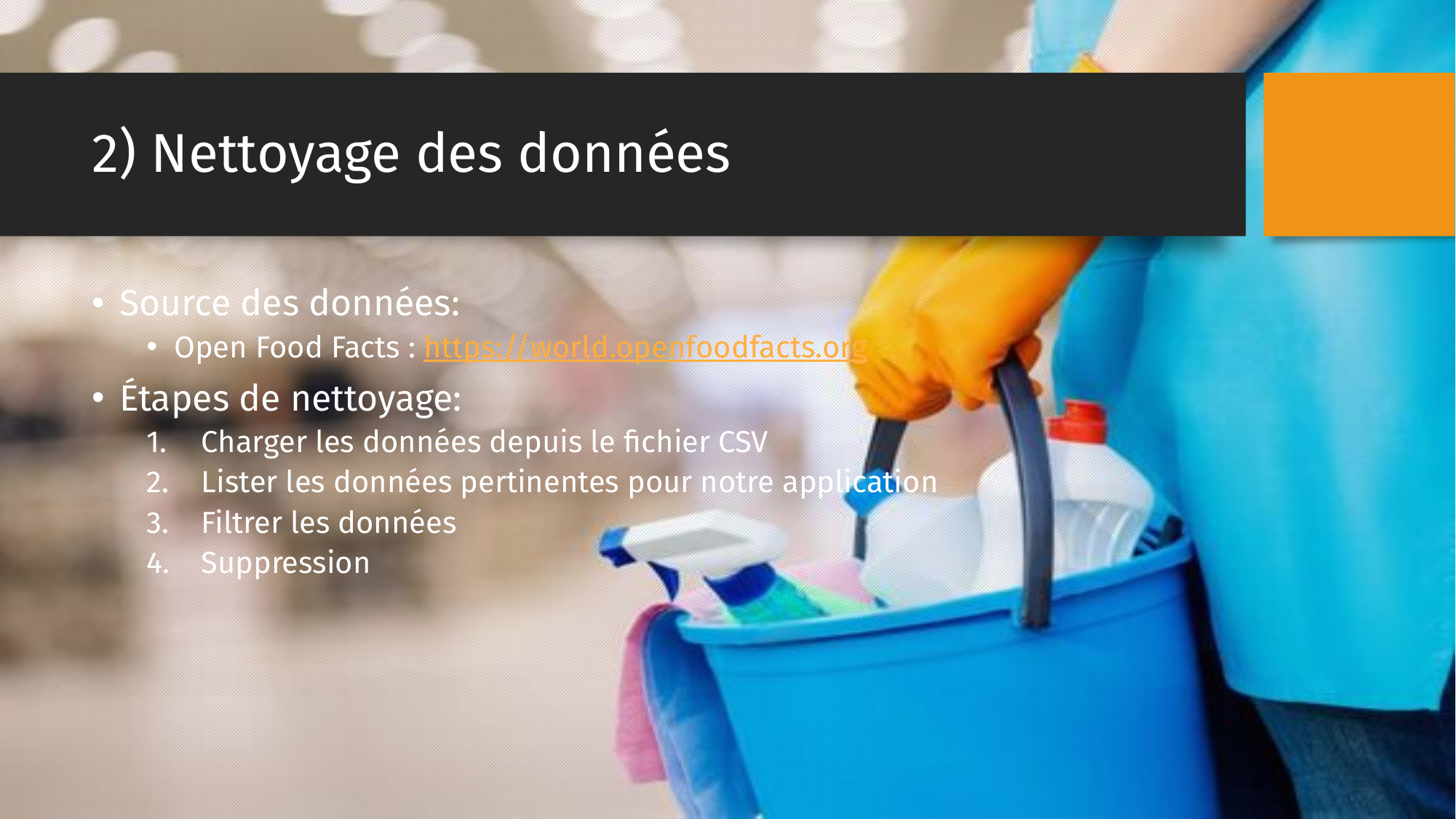

# 2) Nettoyage des données
Source des données:
Open Food Facts : https://world.openfoodfacts.org
Étapes de nettoyage:
Charger les données depuis le fichier CSV
Lister les données pertinentes pour notre application
Filtrer les données
Suppression